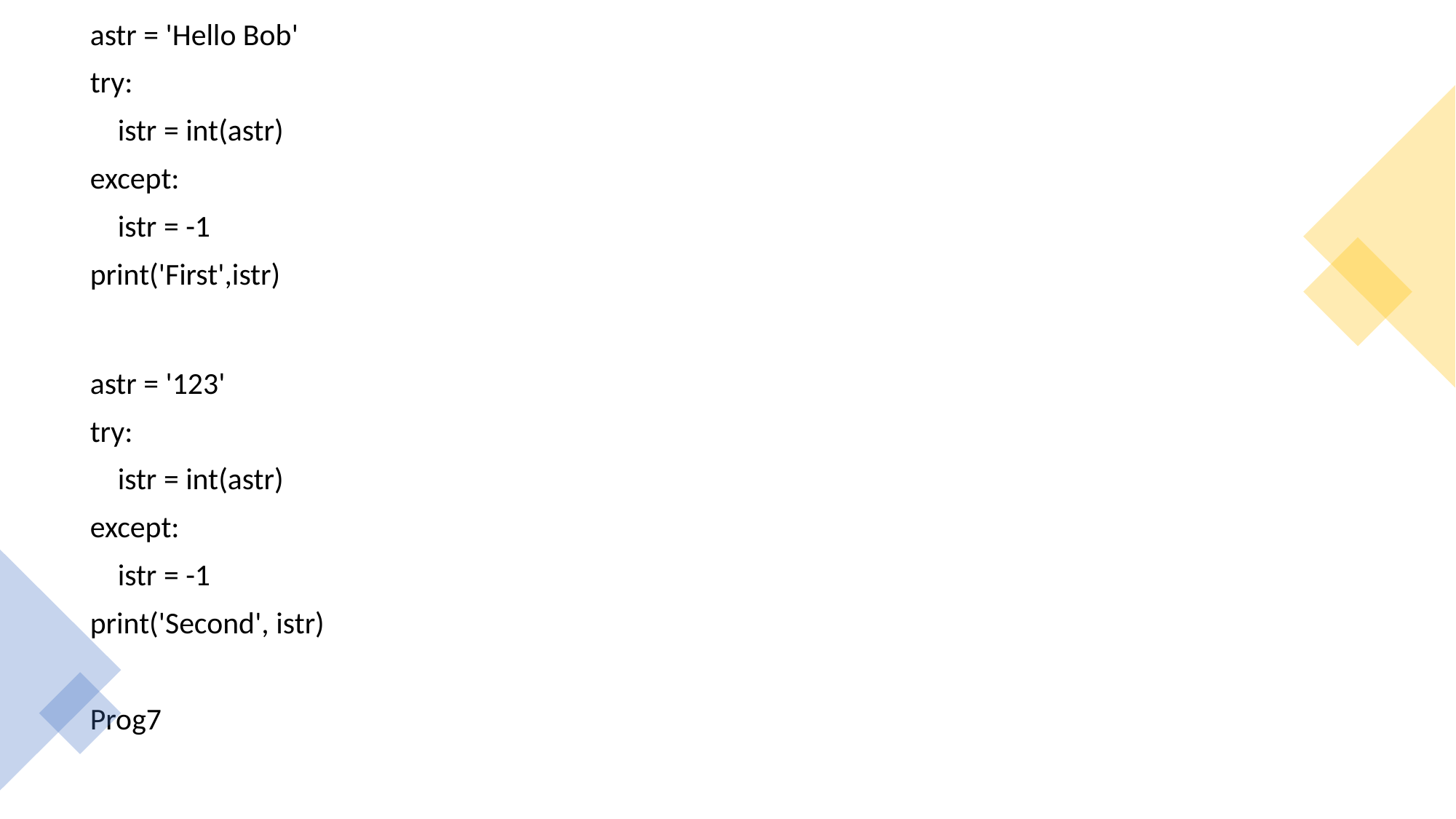

astr = 'Hello Bob'
try:
    istr = int(astr)
except:
    istr = -1
print('First',istr)

astr = '123'
try:
    istr = int(astr)
except:
    istr = -1
print('Second', istr)

Prog7